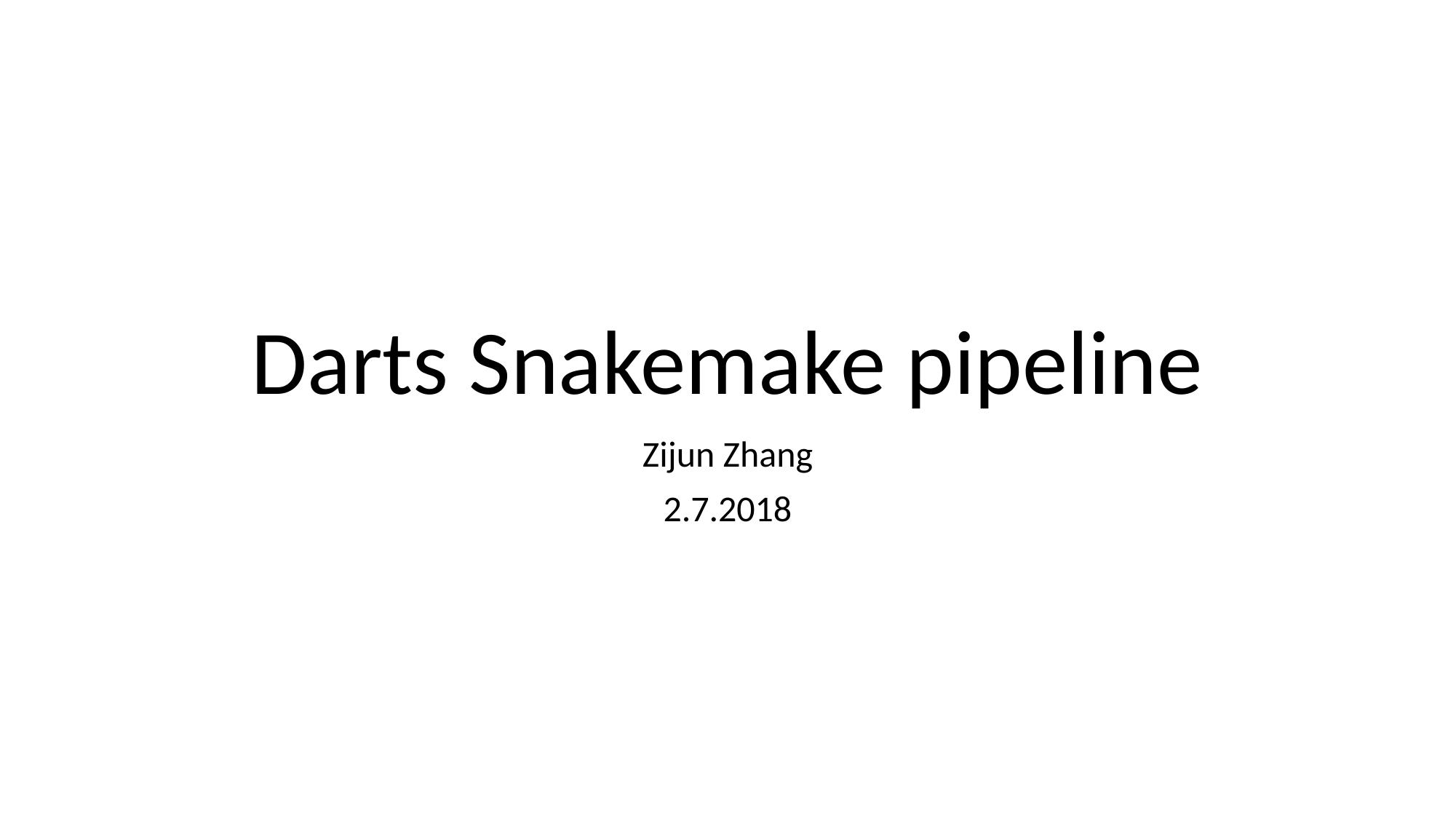

# Darts Snakemake pipeline
Zijun Zhang
2.7.2018